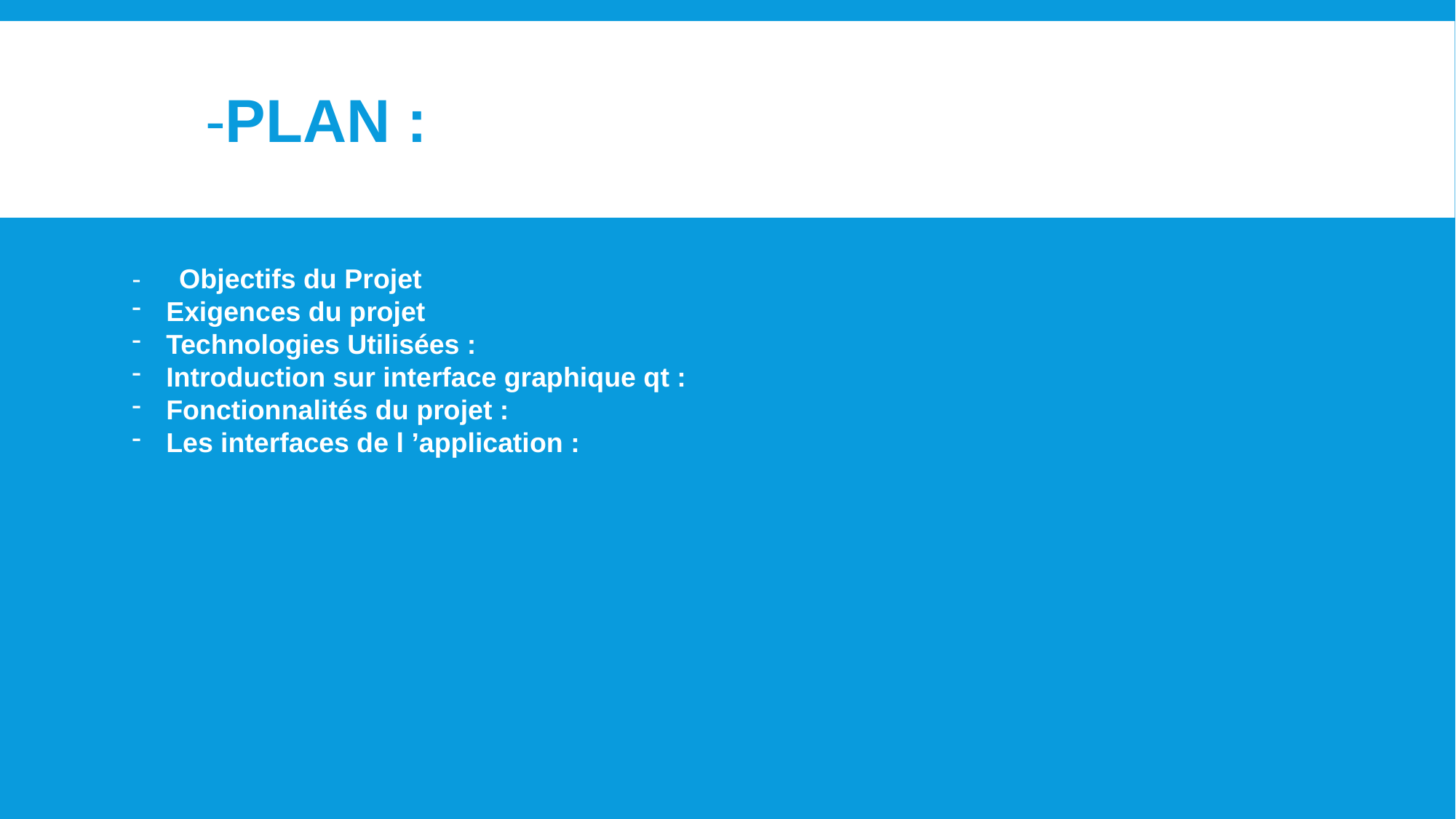

# -Plan :
-     Objectifs du Projet
Exigences du projet
Technologies Utilisées :
Introduction sur interface graphique qt :
Fonctionnalités du projet :
Les interfaces de l ’application :